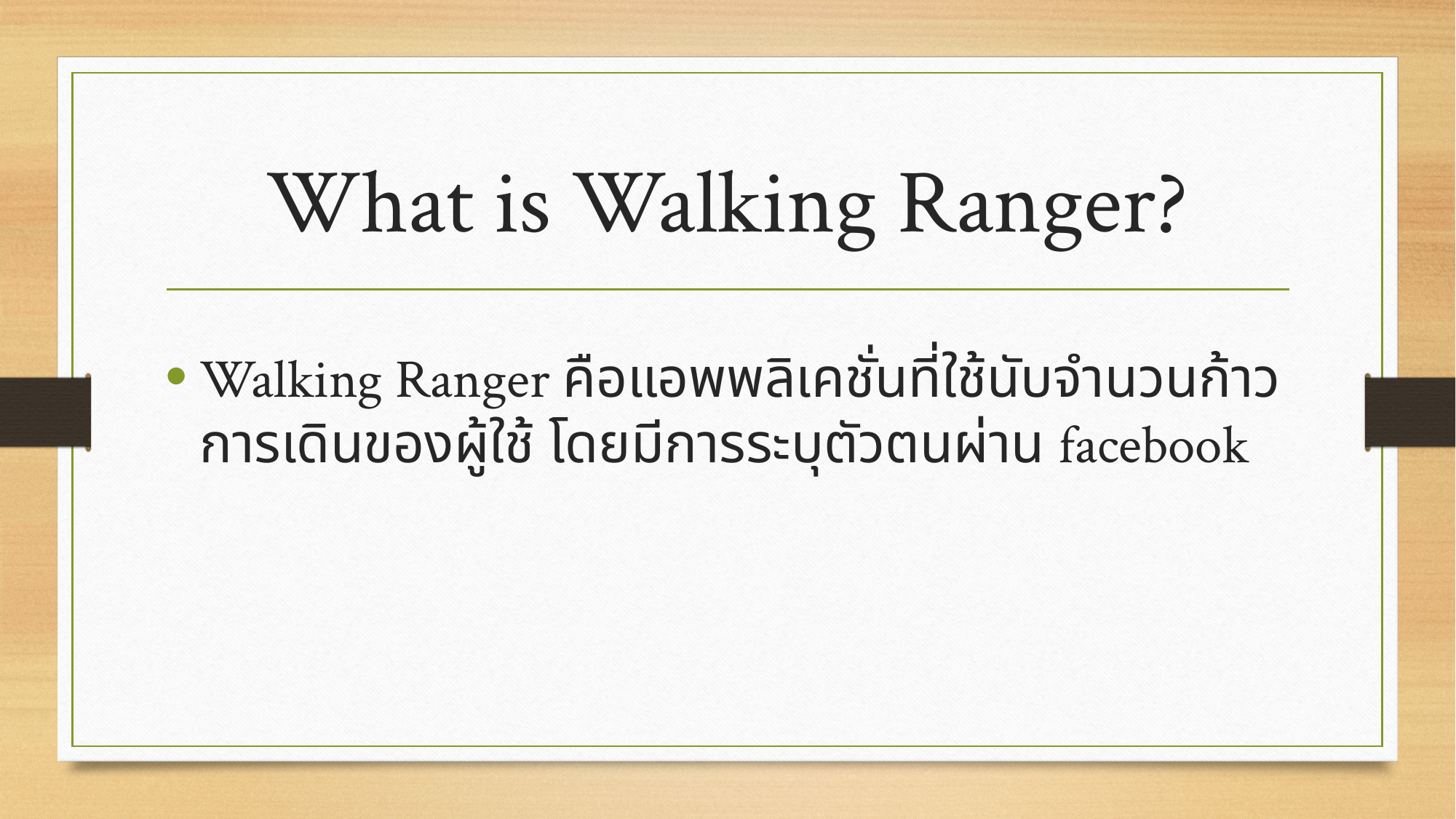

# What is Walking Ranger?
Walking Ranger คือแอพพลิเคชั่นที่ใช้นับจำนวนก้าวการเดินของผู้ใช้ โดยมีการระบุตัวตนผ่าน facebook